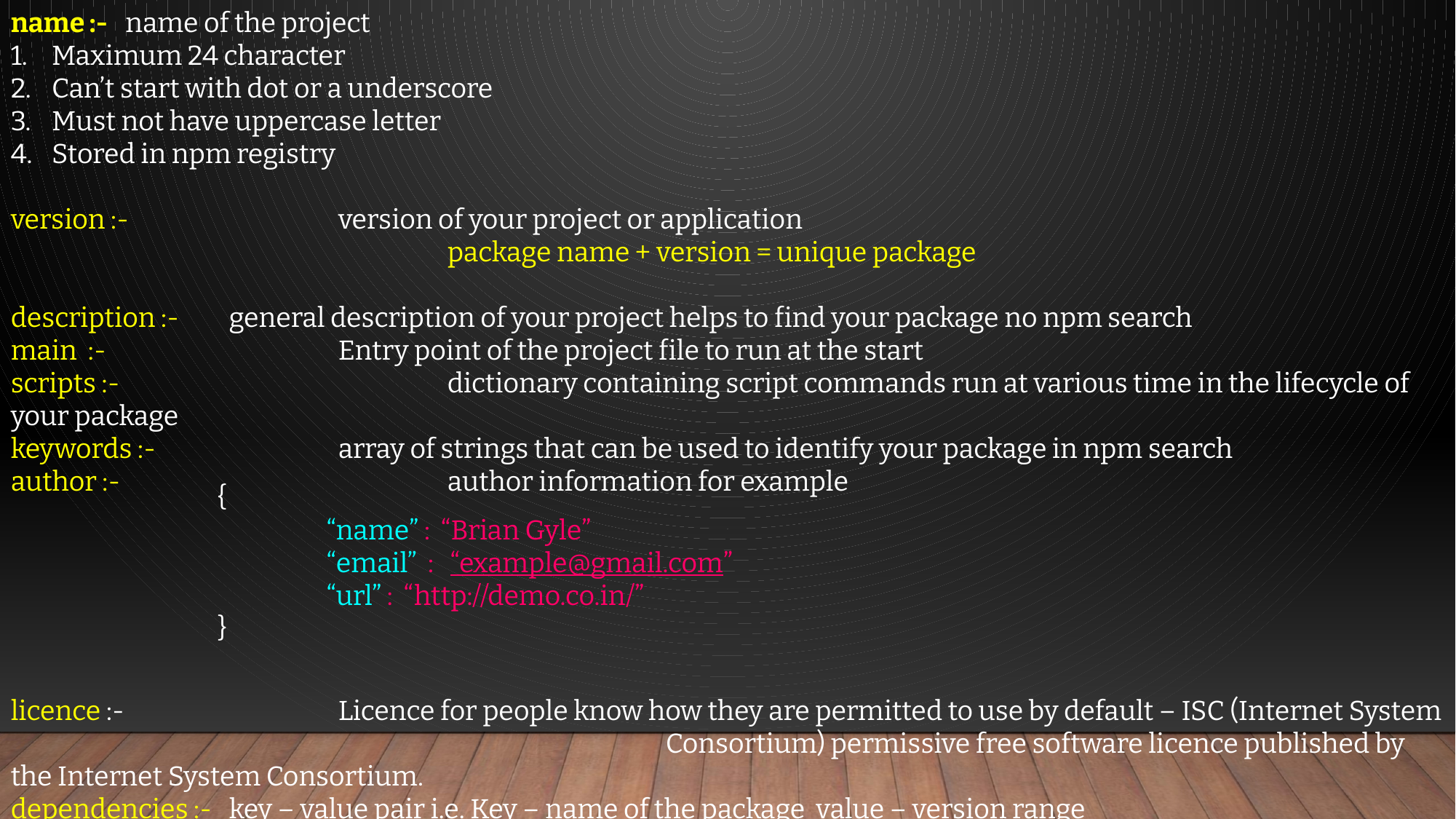

name :-	 name of the project
Maximum 24 character
Can’t start with dot or a underscore
Must not have uppercase letter
Stored in npm registry

version :-		version of your project or application
				package name + version = unique package

description :- 	general description of your project helps to find your package no npm search
main  :-			Entry point of the project file to run at the start
scripts :-			dictionary containing script commands run at various time in the lifecycle of your package
keywords :-		array of strings that can be used to identify your package in npm search
author :-			author information for example

licence :-		Licence for people know how they are permitted to use by default – ISC (Internet System 						Consortium) permissive free software licence published by the Internet System Consortium.
dependencies :-	key – value pair i.e. Key – name of the package  value – version range
devDependencies :-	use during dev or build phase
npm install :-		install both dev & normal dependencies
npm install --dev :-	installs only dev dependencies.
npm install --prod :- 	will not include dev dependencies.
~1.2.3 will match all 1.2.x versions but will miss 1.3.0
^1.2.3 will match any 1.x.x release including 1.3.0, but will hold off on 2.0.0
{
	“name” :  “Brian Gyle”
	“email”  :   “example@gmail.com”
	“url” :  “http://demo.co.in/”
}